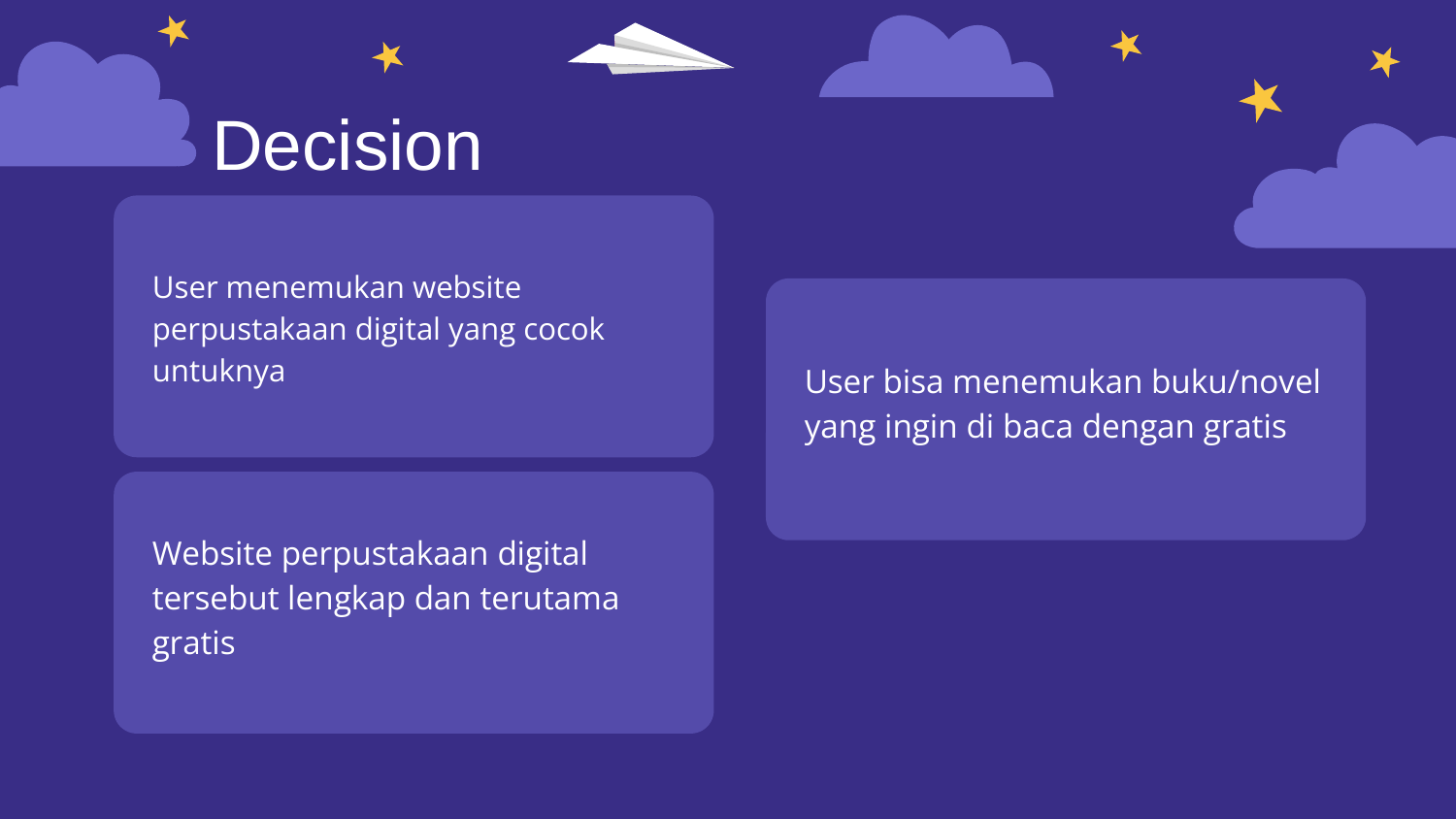

# Decision

User menemukan website perpustakaan digital yang cocok untuknya

User bisa menemukan buku/novel yang ingin di baca dengan gratis

Website perpustakaan digital tersebut lengkap dan terutama gratis